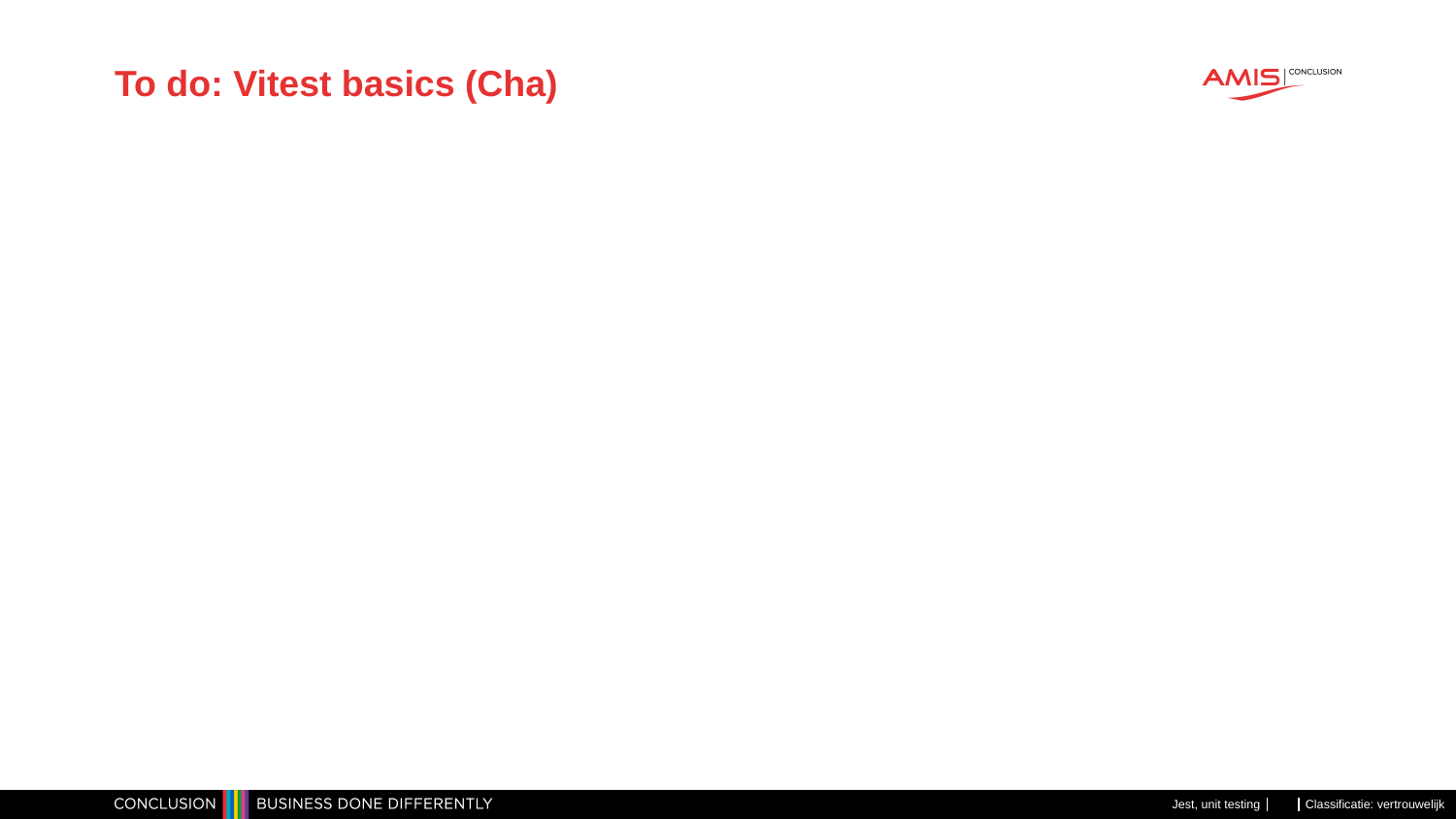

# To do: Vitest basics (Cha)

Jest, unit testing